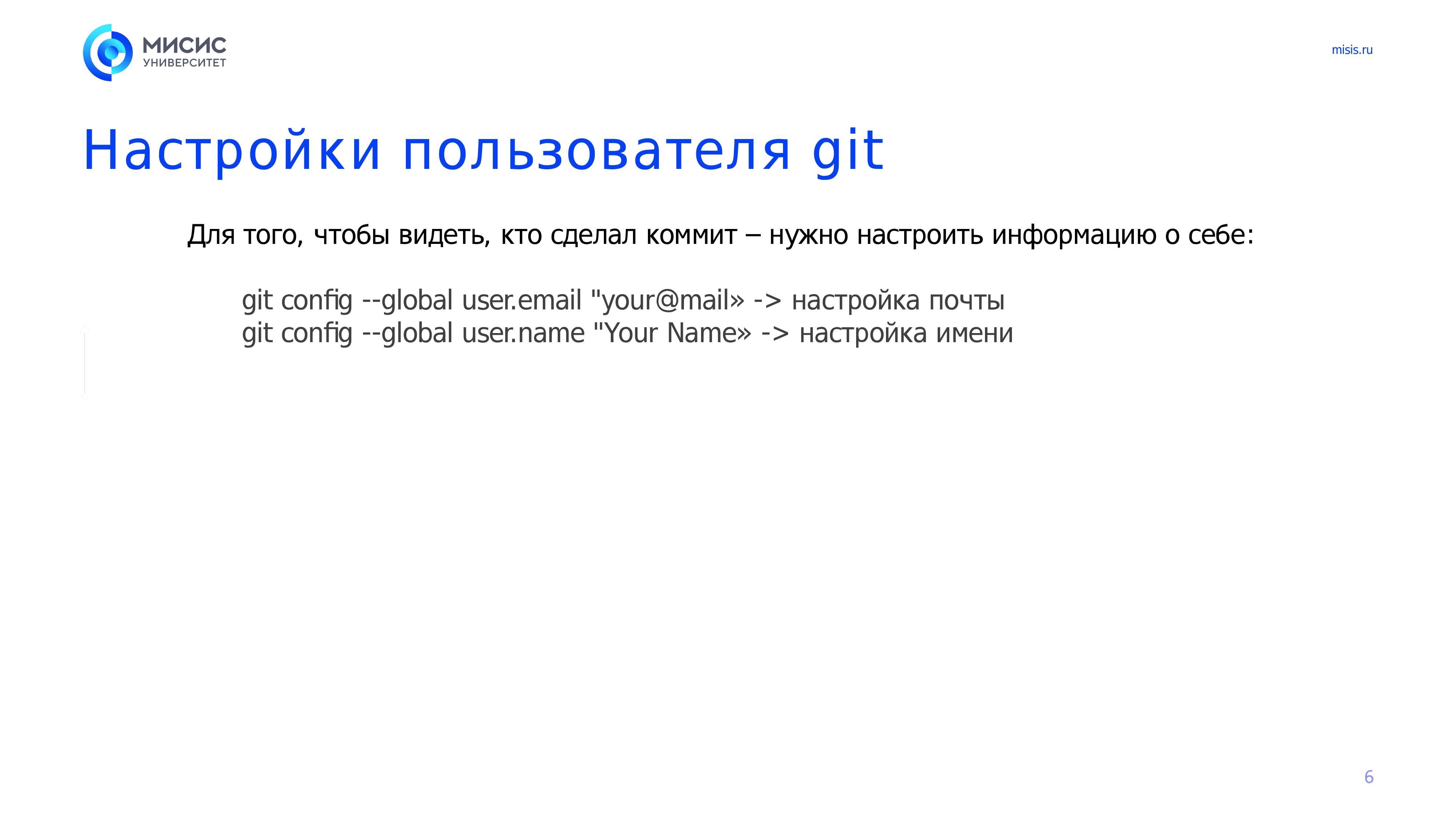

# Настройки пользователя git
Для того, чтобы видеть, кто сделал коммит – нужно настроить информацию о себе:

	git config --global user.email "your@mail» -> настройка почты
	git config --global user.name "Your Name» -> настройка имени

6